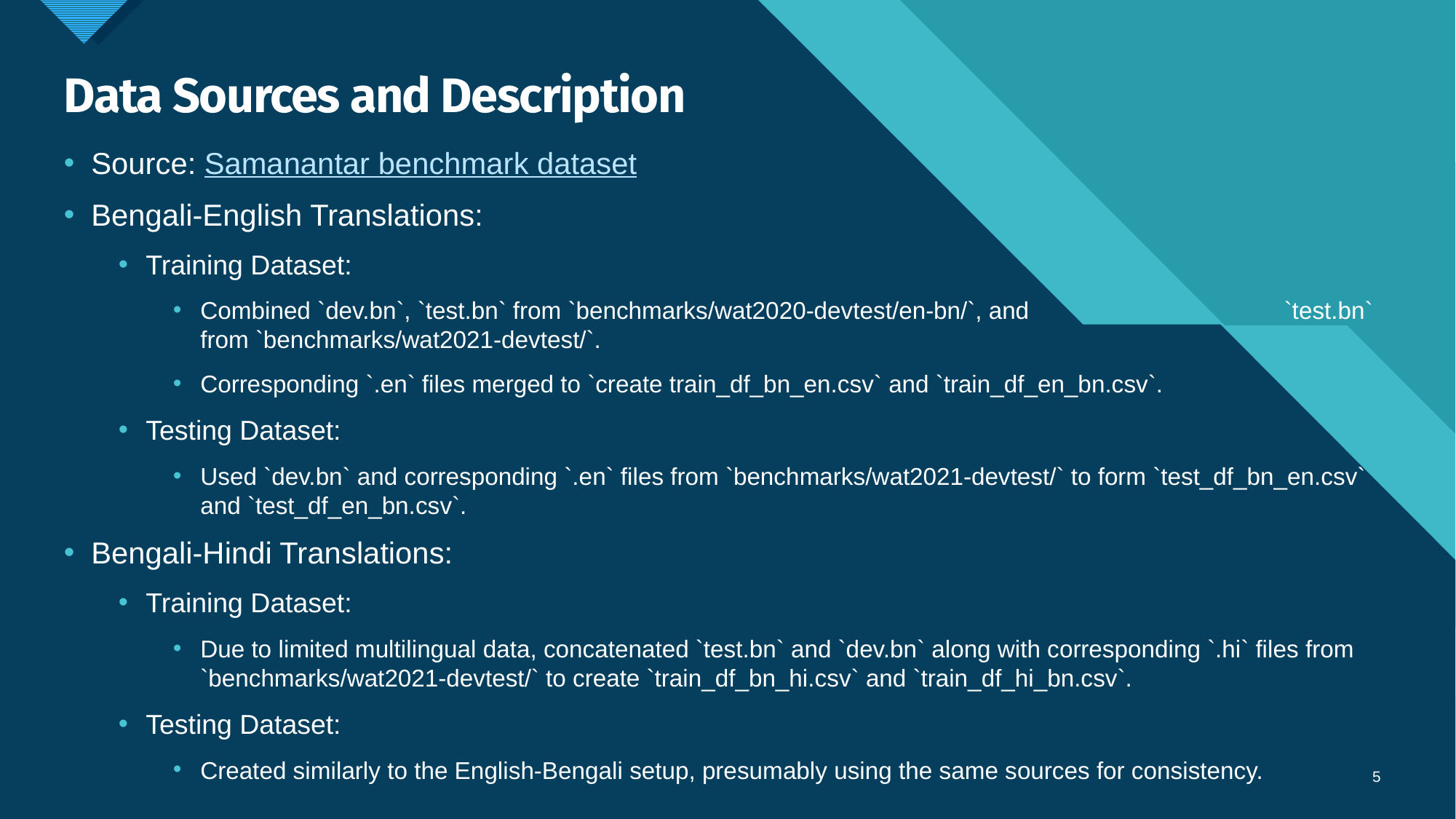

# Data Sources and Description
Source: Samanantar benchmark dataset
Bengali-English Translations:
Training Dataset:
Combined `dev.bn`, `test.bn` from `benchmarks/wat2020-devtest/en-bn/`, and                                      `test.bn` from `benchmarks/wat2021-devtest/`.
Corresponding `.en` files merged to `create train_df_bn_en.csv` and `train_df_en_bn.csv`.
Testing Dataset:
Used `dev.bn` and corresponding `.en` files from `benchmarks/wat2021-devtest/` to form `test_df_bn_en.csv` and `test_df_en_bn.csv`.
Bengali-Hindi Translations:
Training Dataset:
Due to limited multilingual data, concatenated `test.bn` and `dev.bn` along with corresponding `.hi` files from `benchmarks/wat2021-devtest/` to create `train_df_bn_hi.csv` and `train_df_hi_bn.csv`.
Testing Dataset:
Created similarly to the English-Bengali setup, presumably using the same sources for consistency.
5